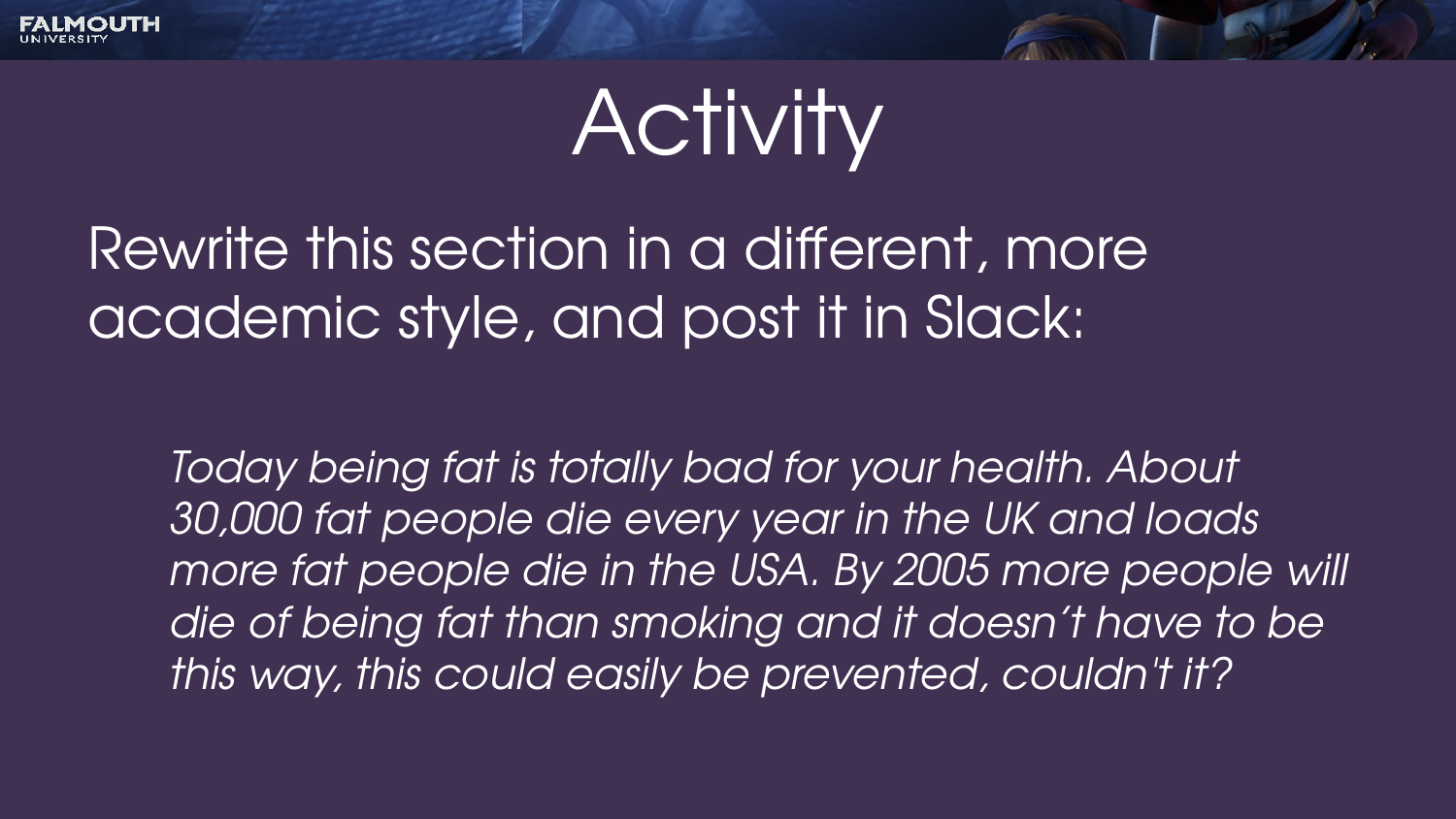

# Activity
Rewrite this section in a different, more academic style, and post it in Slack:

Today being fat is totally bad for your health. About 30,000 fat people die every year in the UK and loads more fat people die in the USA. By 2005 more people will die of being fat than smoking and it doesn’t have to be this way, this could easily be prevented, couldn't it?